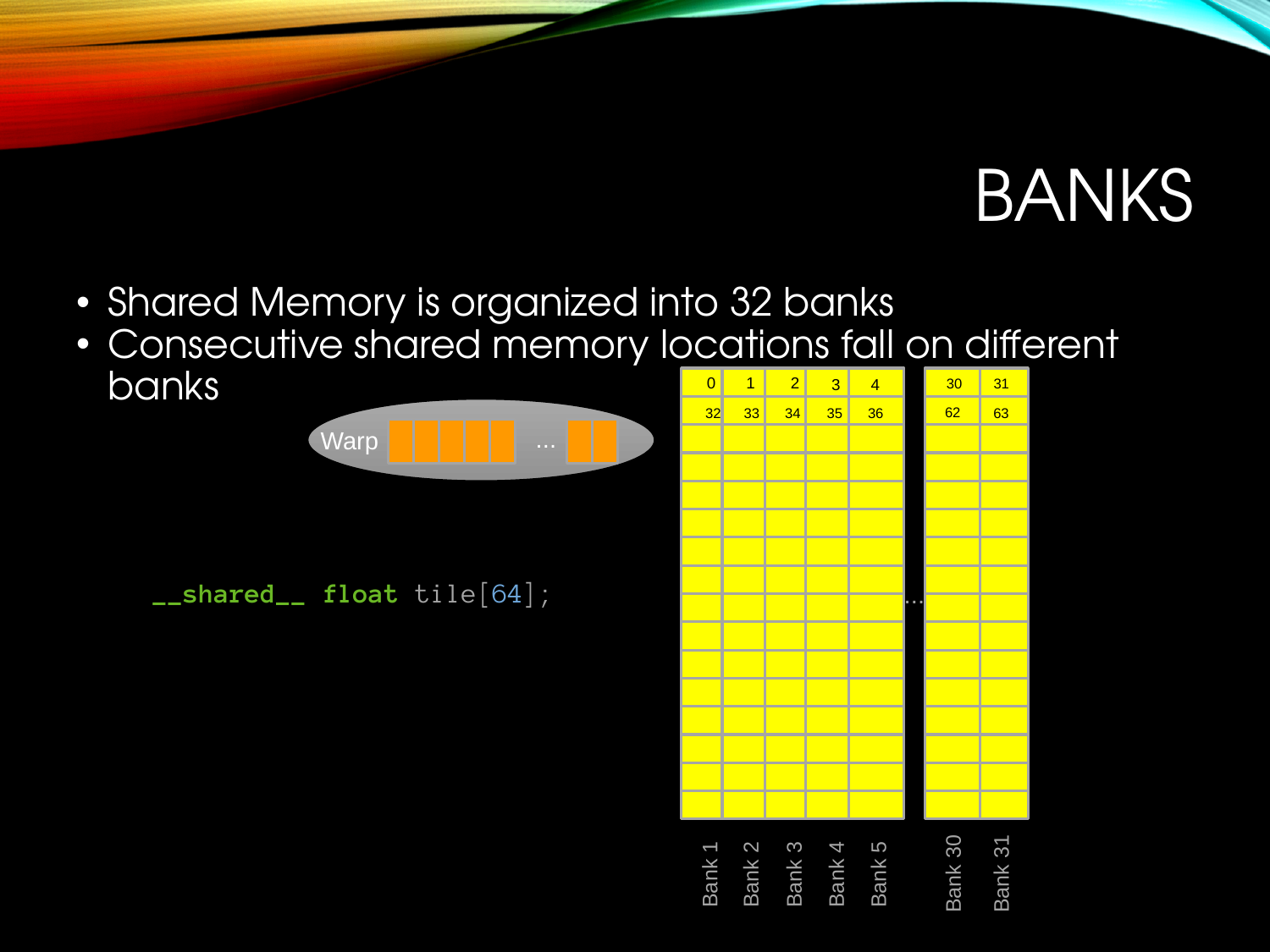

# Banks
Shared Memory is organized into 32 banks
Consecutive shared memory locations fall on different banks
0
1
2
3
4
30
31
62
32
33
34
35
36
 63

...
Warp

__shared__ float tile[64];

...
Bank 1
Bank 2
Bank 3
Bank 4
Bank 5
Bank 30
Bank 31